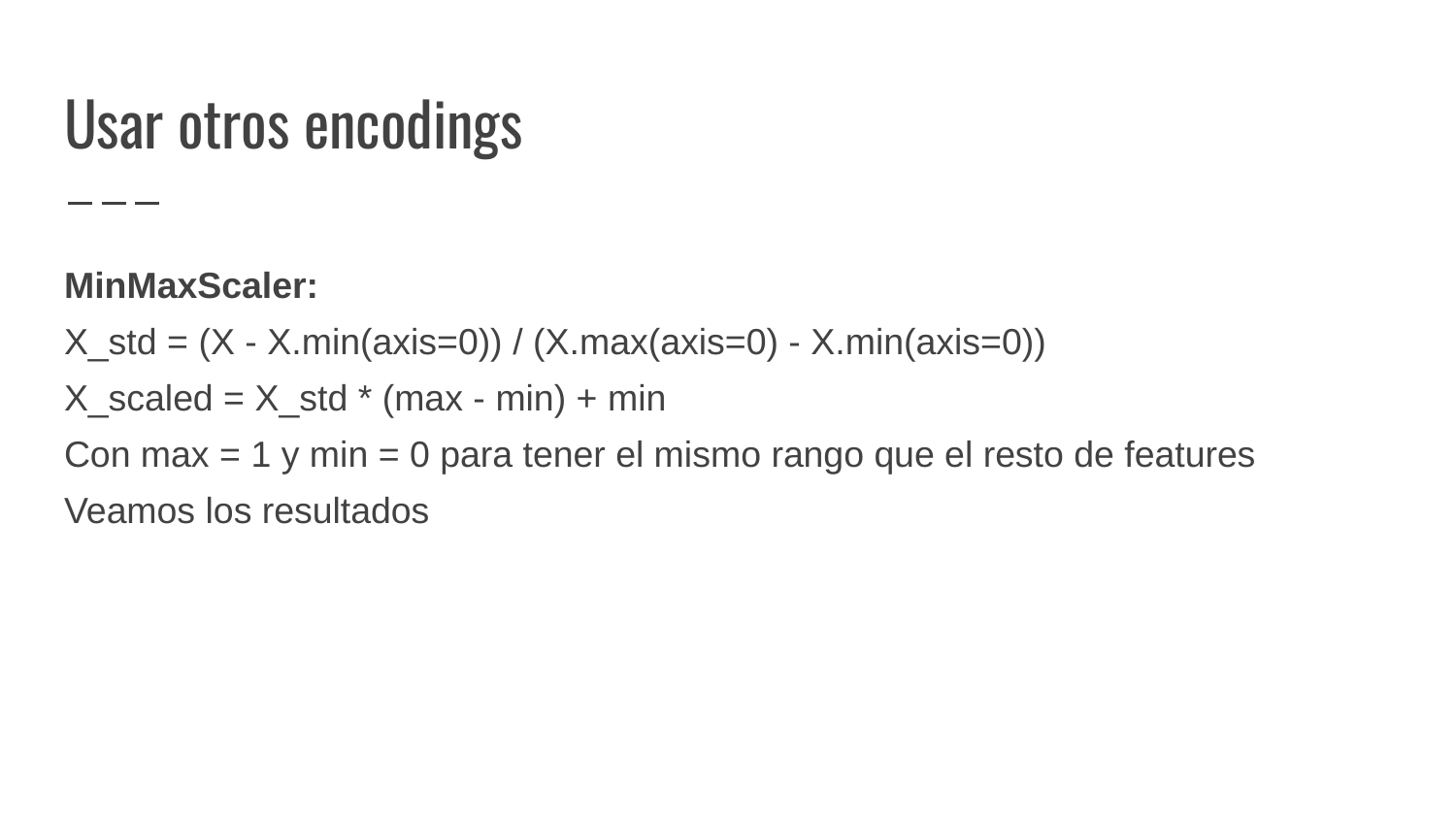

# Usar otros encodings
MinMaxScaler:
X_std = (X - X.min(axis=0)) / (X.max(axis=0) - X.min(axis=0))
X_scaled = X_std * (max - min) + min
Con max = 1 y min = 0 para tener el mismo rango que el resto de features
Veamos los resultados